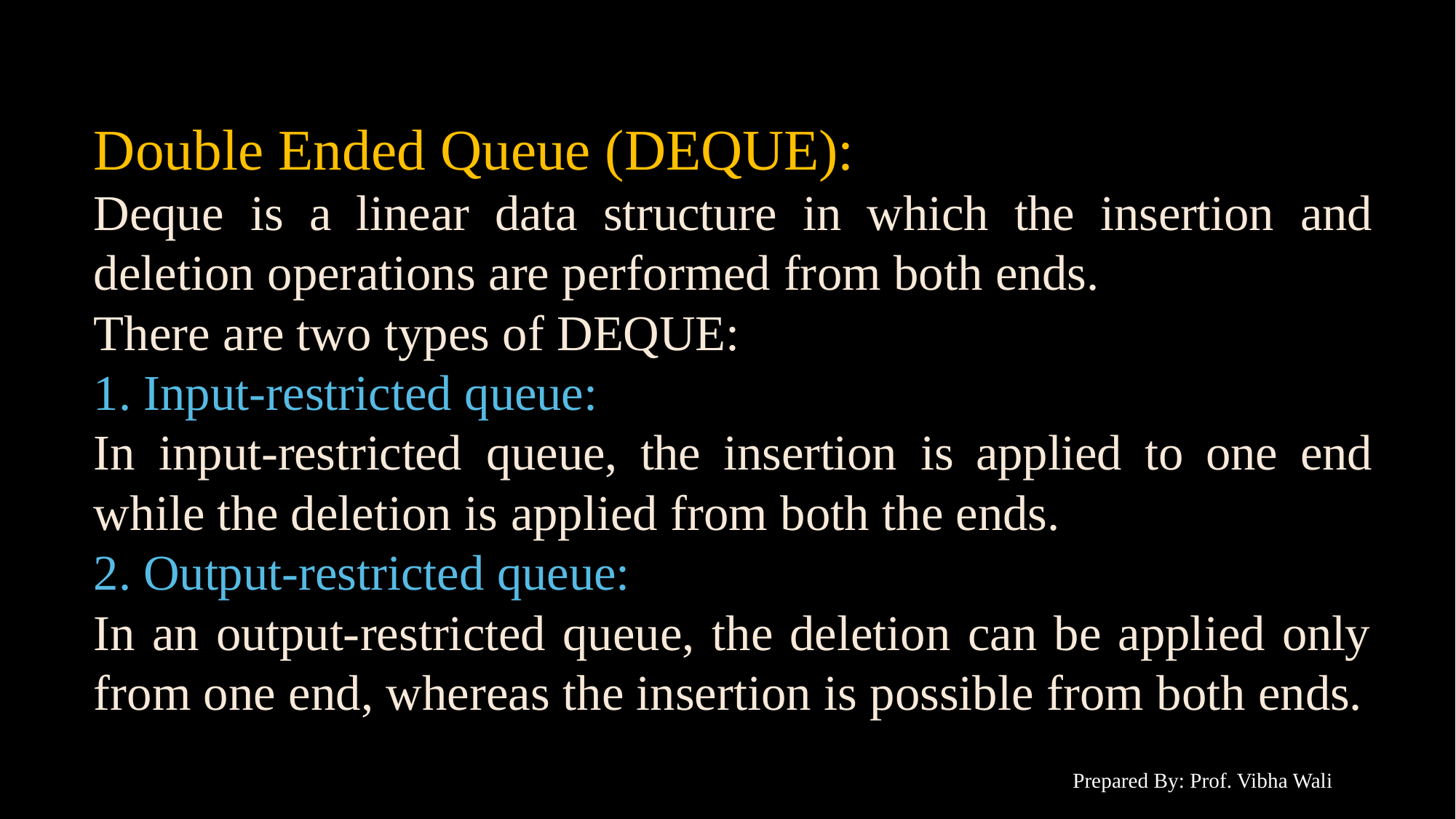

# Double Ended Queue (DEQUE):
Deque	is	a	linear	data	structure	in	which	the	insertion	and deletion operations are performed from both ends.
There are two types of DEQUE:
Input-restricted queue:
In	input-restricted	queue,	the	insertion	is	applied	to	one	end while the deletion is applied from both the ends.
Output-restricted queue:
In an output-restricted queue, the deletion can be applied only from one end, whereas the insertion is possible from both ends.
Prepared By: Prof. Vibha Wali